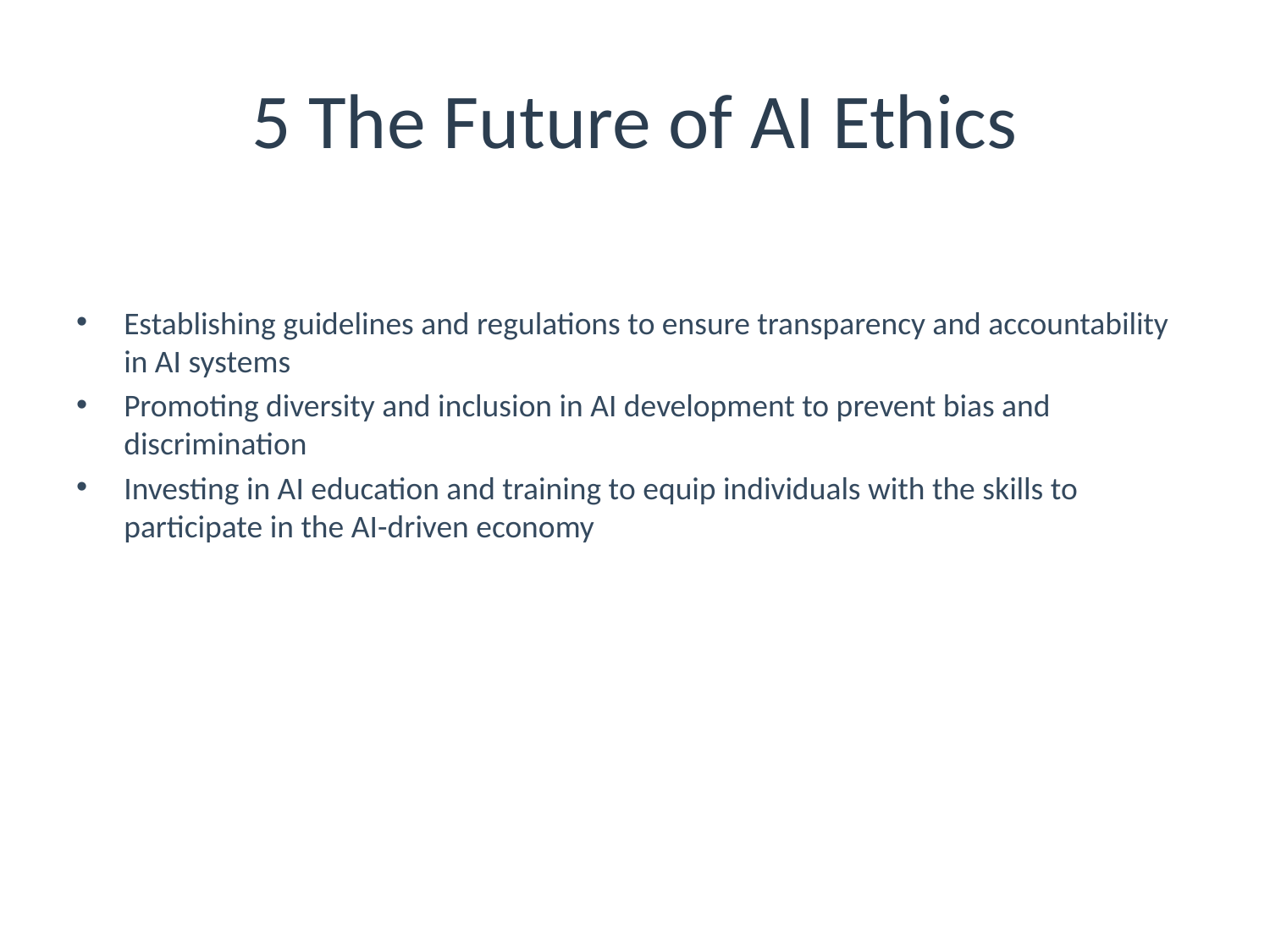

# 5 The Future of AI Ethics

Establishing guidelines and regulations to ensure transparency and accountability in AI systems
Promoting diversity and inclusion in AI development to prevent bias and discrimination
Investing in AI education and training to equip individuals with the skills to participate in the AI-driven economy